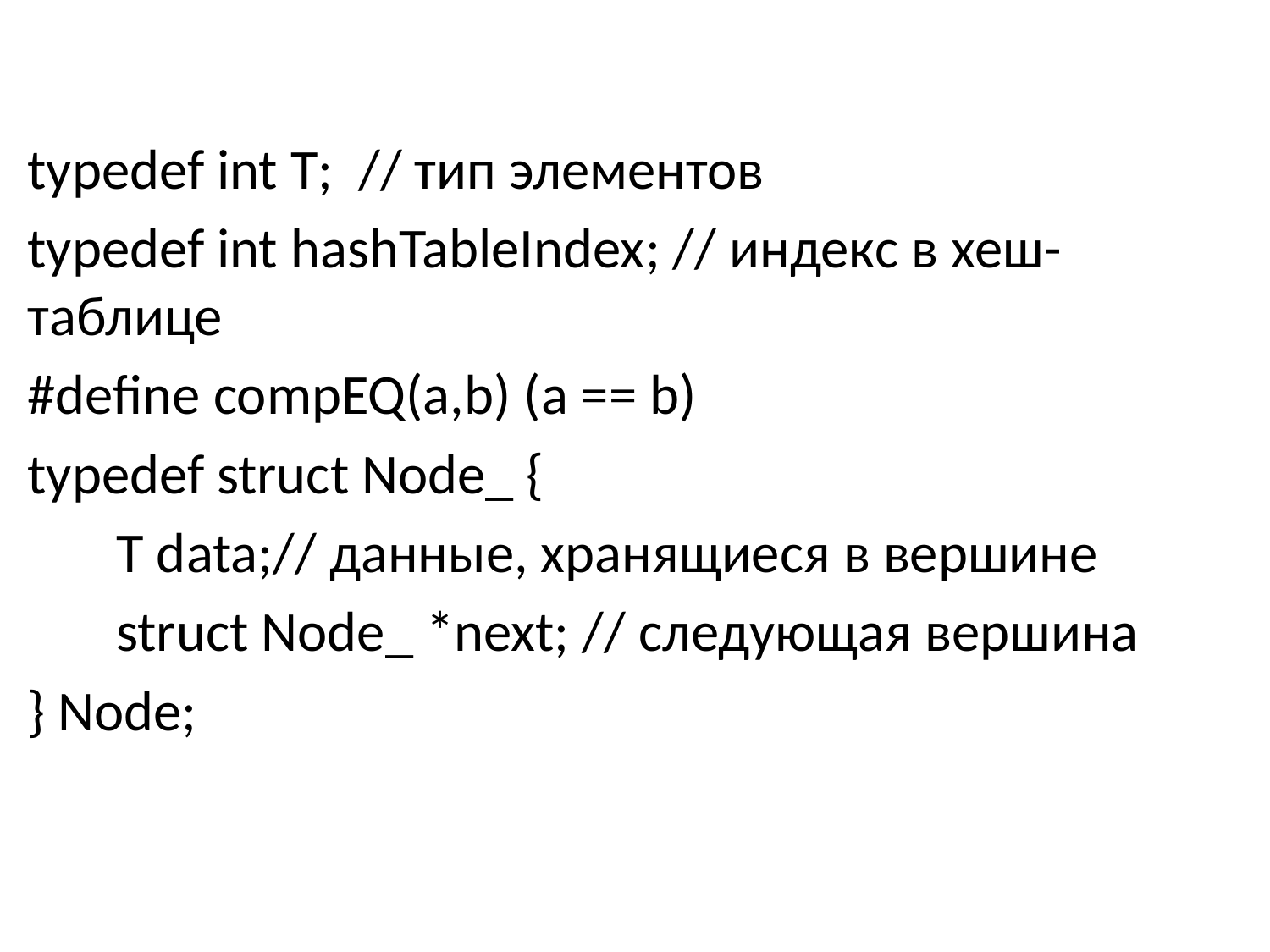

typedef int T;  // тип элементов
typedef int hashTableIndex; // индекс в хеш-таблице
#define compEQ(a,b) (a == b)
typedef struct Node_ {
       T data;// данные, хранящиеся в вершине
       struct Node_ *next; // следующая вершина
} Node;